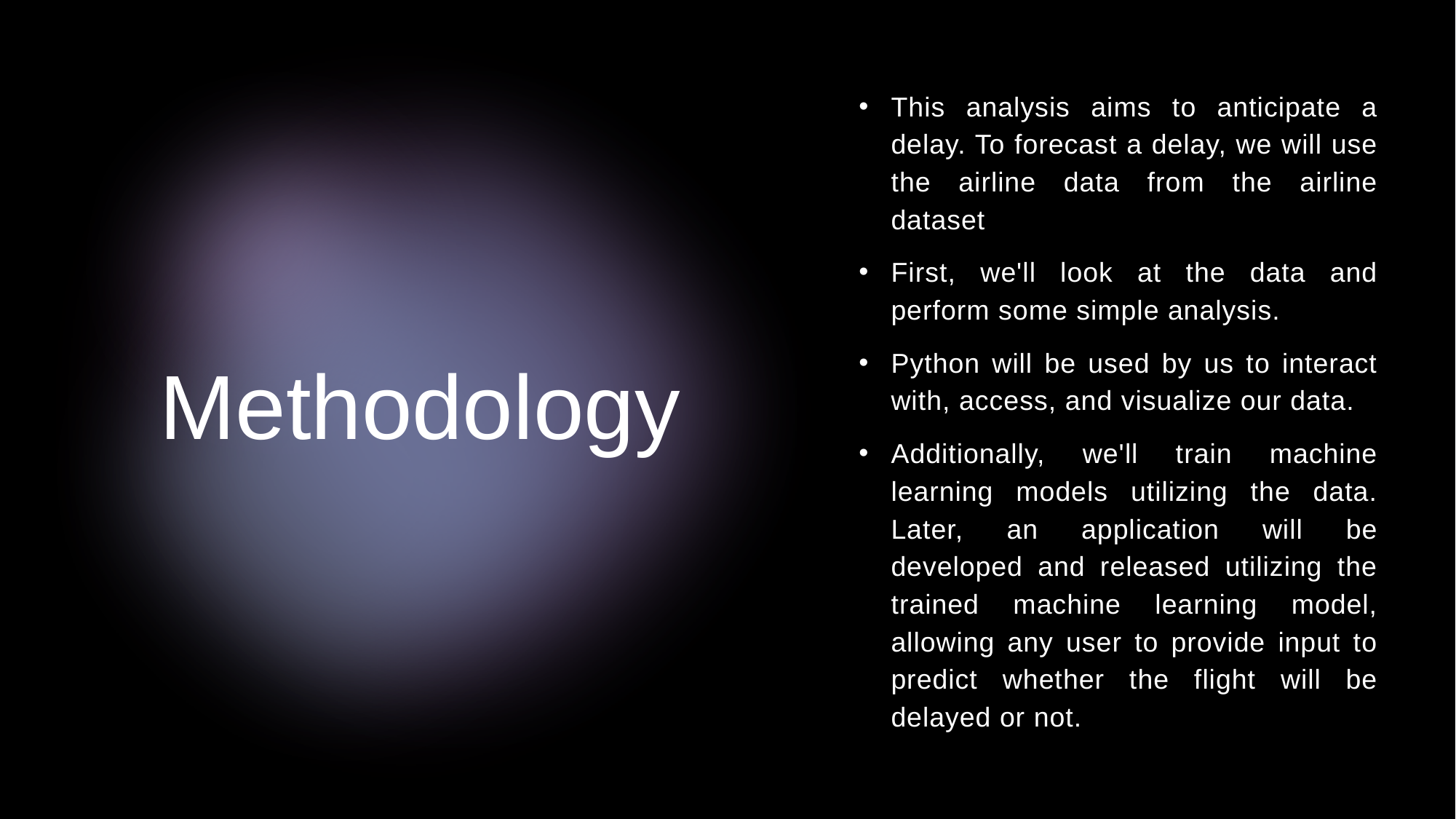

This analysis aims to anticipate a delay. To forecast a delay, we will use the airline data from the airline dataset
First, we'll look at the data and perform some simple analysis.
Python will be used by us to interact with, access, and visualize our data.
Additionally, we'll train machine learning models utilizing the data. Later, an application will be developed and released utilizing the trained machine learning model, allowing any user to provide input to predict whether the flight will be delayed or not.
# Methodology